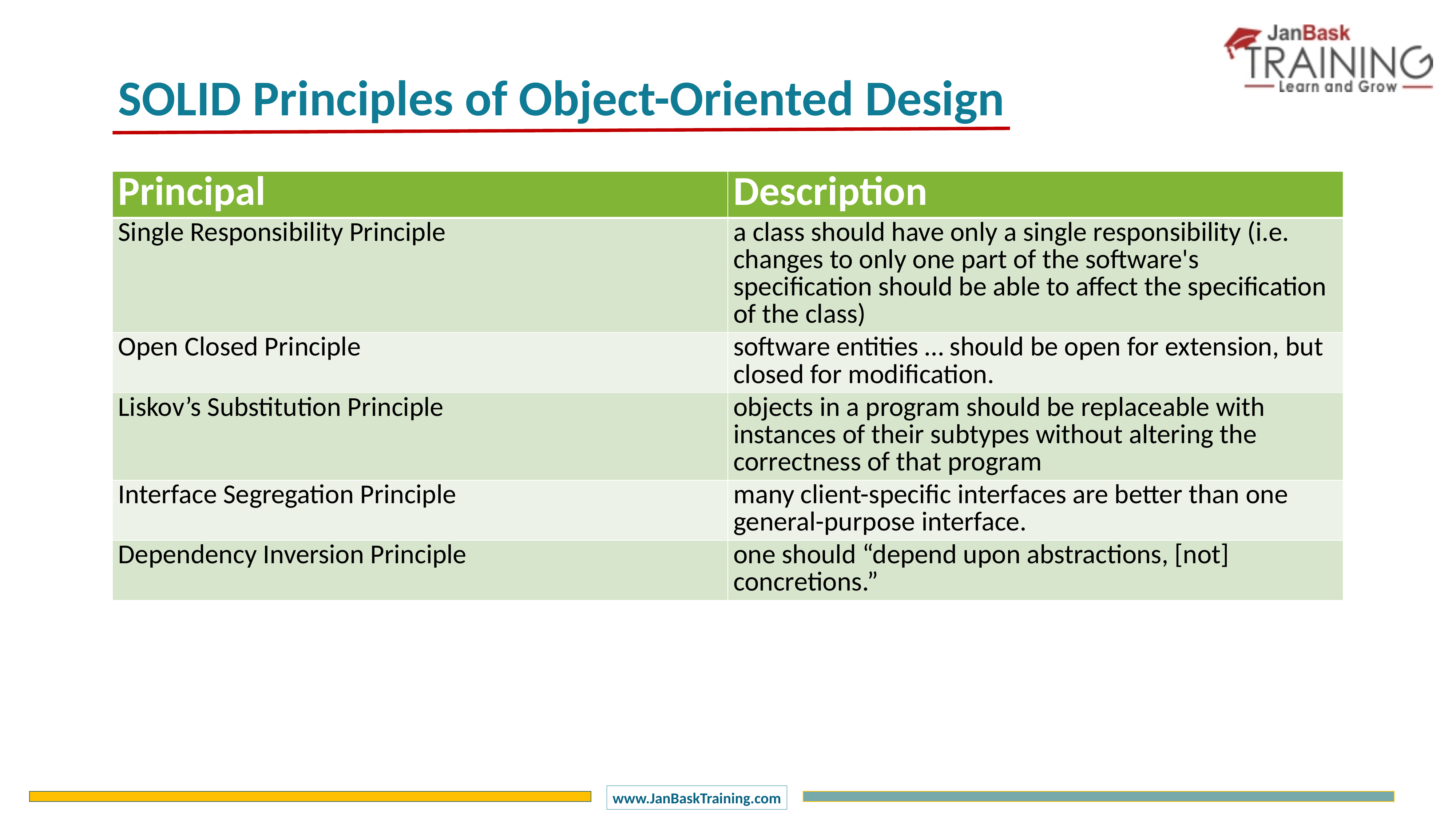

SOLID Principles of Object-Oriented Design
| Principal | Description |
| --- | --- |
| Single Responsibility Principle | a class should have only a single responsibility (i.e. changes to only one part of the software's specification should be able to affect the specification of the class) |
| Open Closed Principle | software entities … should be open for extension, but closed for modification. |
| Liskov’s Substitution Principle | objects in a program should be replaceable with instances of their subtypes without altering the correctness of that program |
| Interface Segregation Principle | many client-specific interfaces are better than one general-purpose interface. |
| Dependency Inversion Principle | one should “depend upon abstractions, [not] concretions.” |